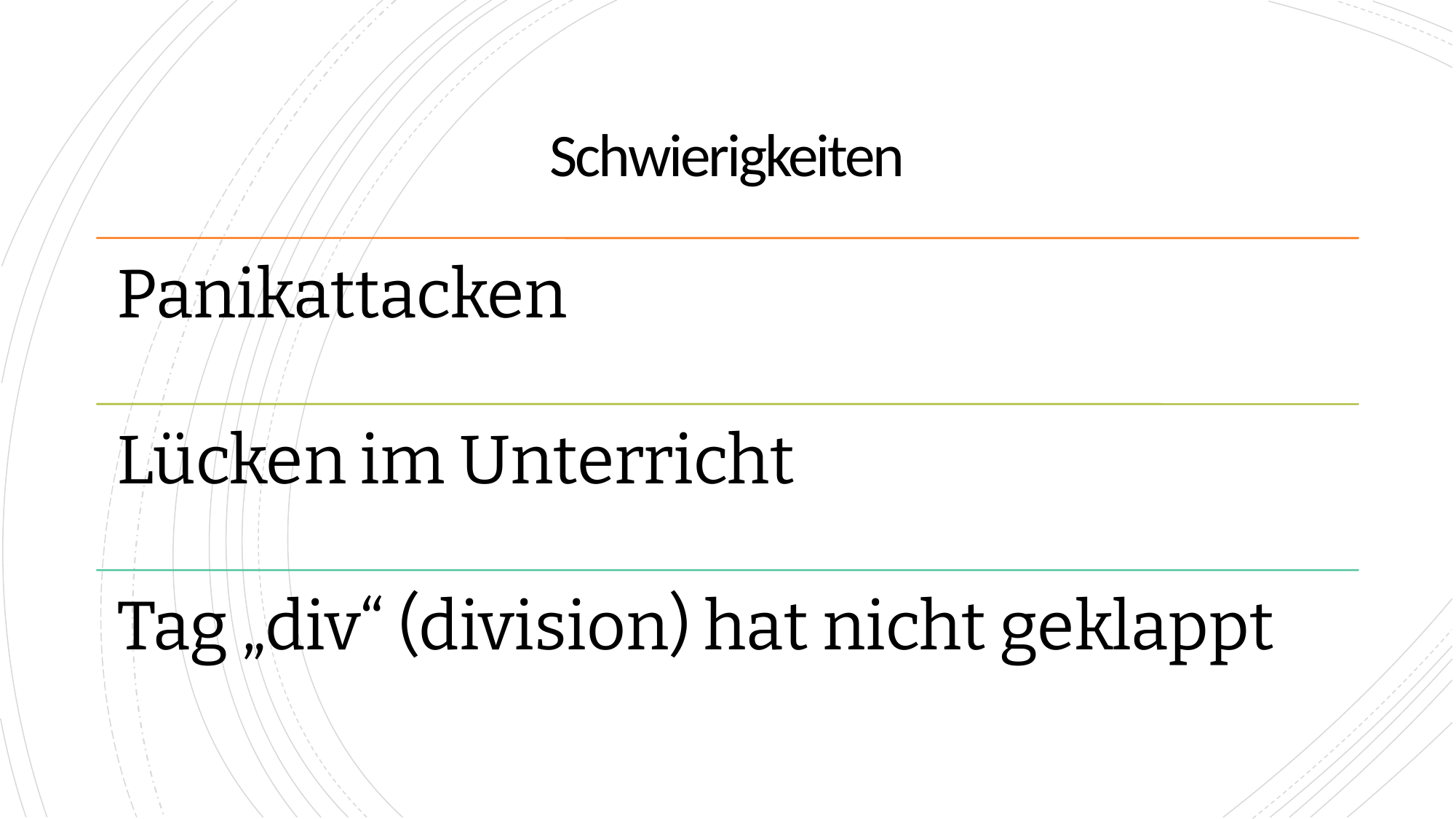

# Schwierigkeiten
Panikattacken
Lücken im Unterricht
Tag „div“ (division) hat nicht geklappt